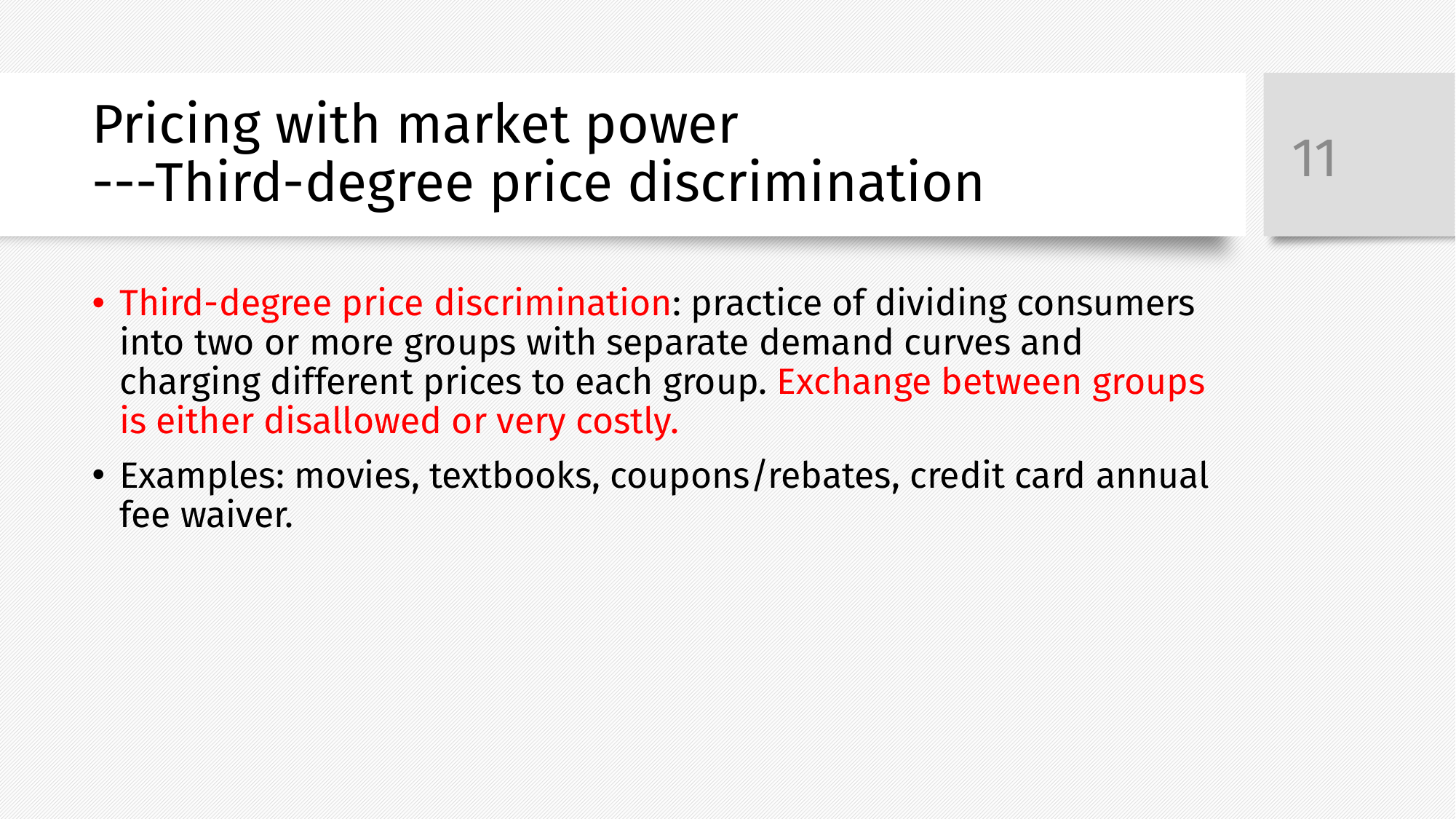

11
# Pricing with market power ---Third-degree price discrimination
Third-degree price discrimination: practice of dividing consumers into two or more groups with separate demand curves and charging different prices to each group. Exchange between groups is either disallowed or very costly.
Examples: movies, textbooks, coupons/rebates, credit card annual fee waiver.